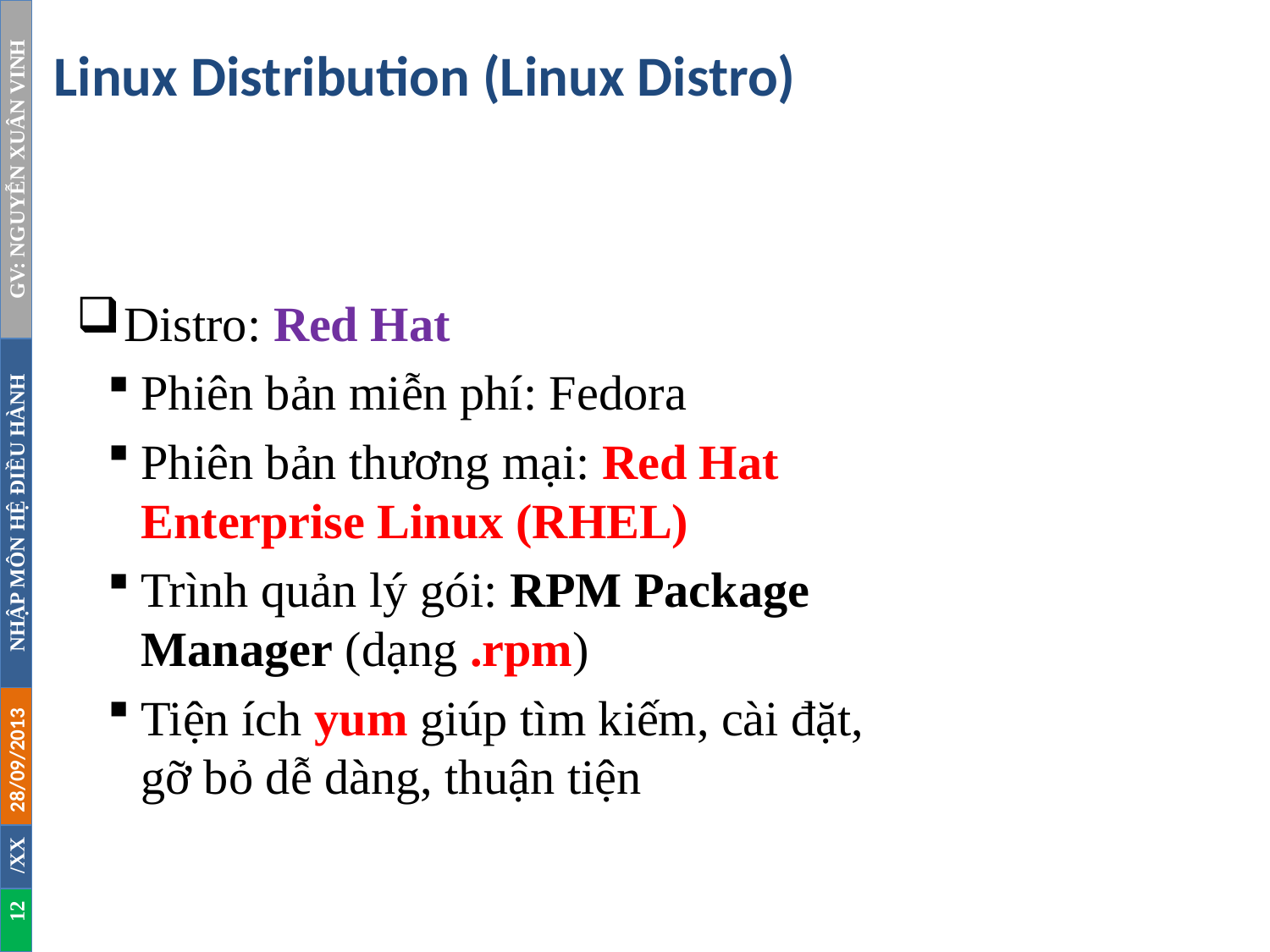

# Linux Distribution (Linux Distro)
Distro: Red Hat
Phiên bản miễn phí: Fedora
Phiên bản thương mại: Red Hat Enterprise Linux (RHEL)
Trình quản lý gói: RPM Package Manager (dạng .rpm)
Tiện ích yum giúp tìm kiếm, cài đặt, gỡ bỏ dễ dàng, thuận tiện